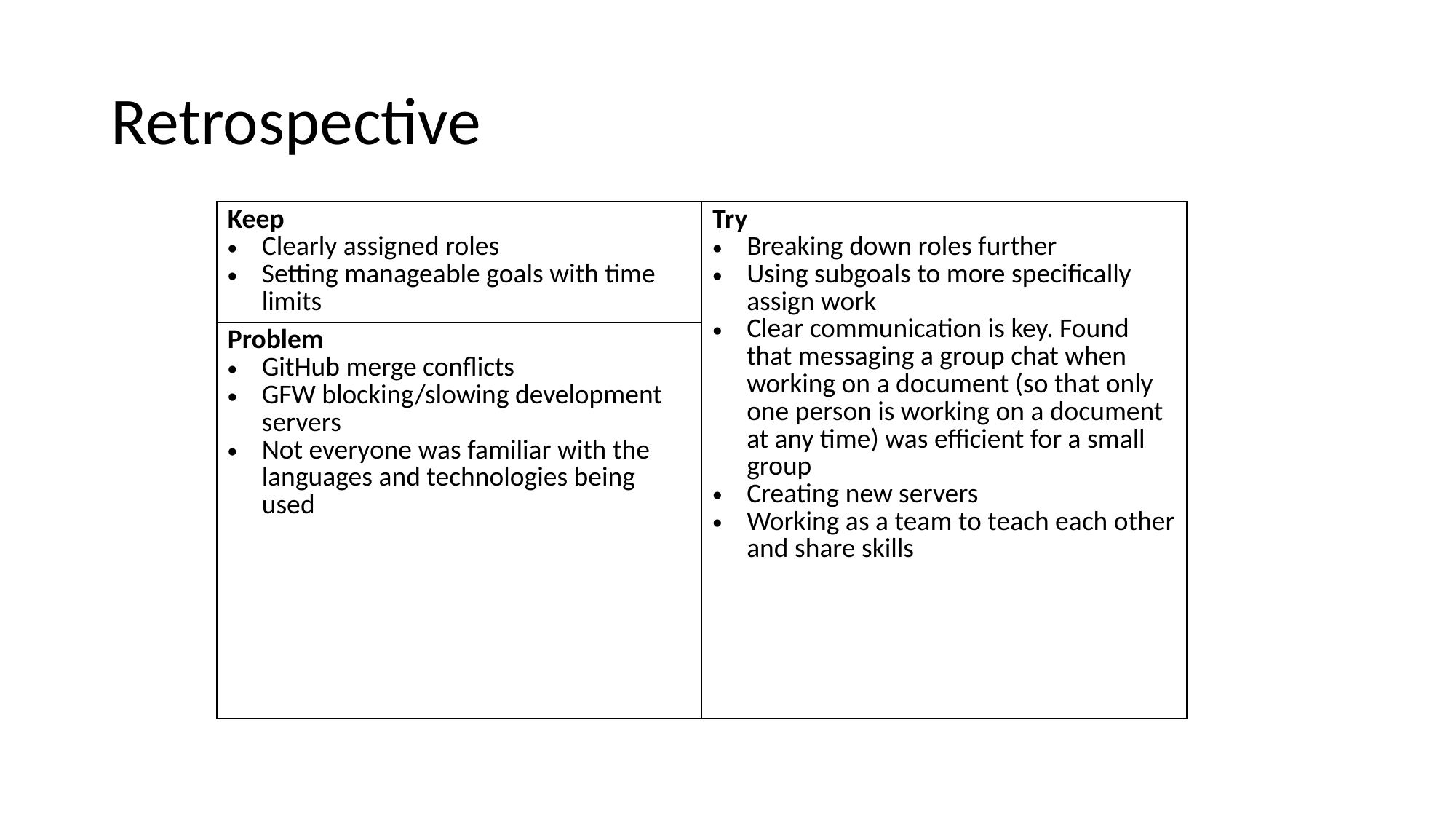

# Retrospective
| Keep Clearly assigned roles Setting manageable goals with time limits | Try Breaking down roles further Using subgoals to more specifically assign work Clear communication is key. Found that messaging a group chat when working on a document (so that only one person is working on a document at any time) was efficient for a small group Creating new servers Working as a team to teach each other and share skills |
| --- | --- |
| Problem GitHub merge conflicts GFW blocking/slowing development servers Not everyone was familiar with the languages and technologies being used |  |